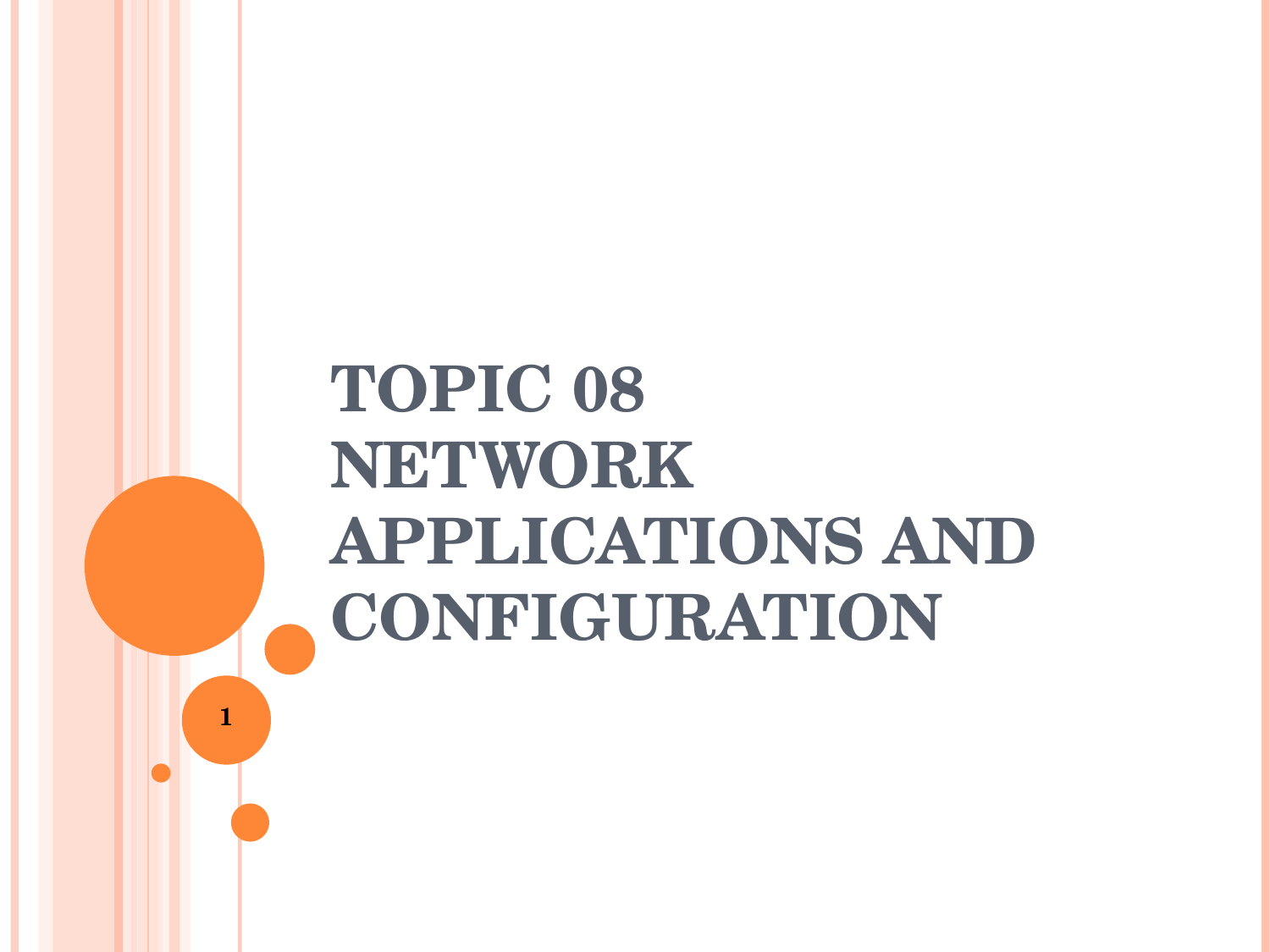

# Topic 08 Network Applications and Configuration
1